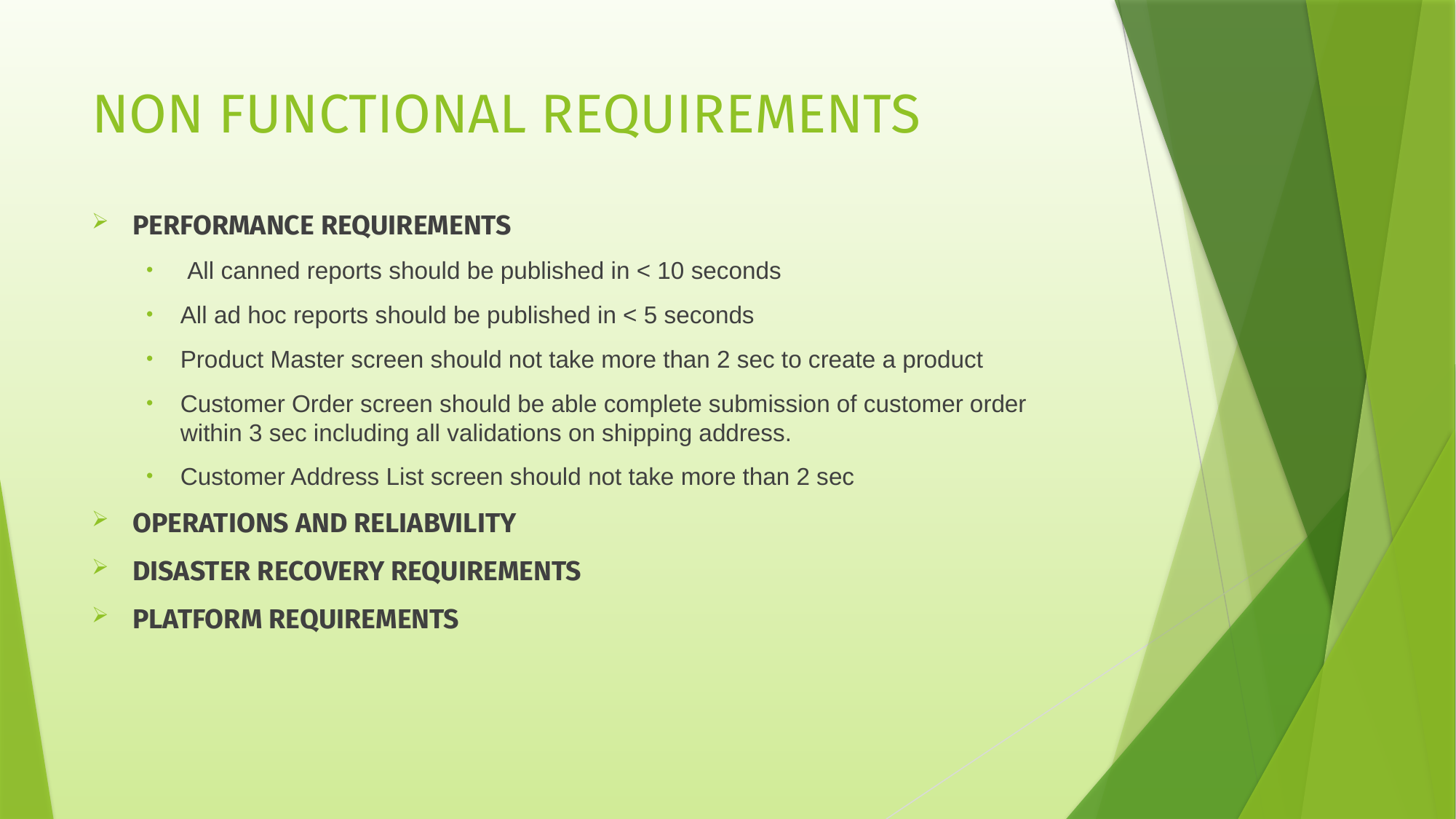

# NON FUNCTIONAL REQUIREMENTS
PERFORMANCE REQUIREMENTS
 All canned reports should be published in < 10 seconds
All ad hoc reports should be published in < 5 seconds
Product Master screen should not take more than 2 sec to create a product
Customer Order screen should be able complete submission of customer order within 3 sec including all validations on shipping address.
Customer Address List screen should not take more than 2 sec
OPERATIONS AND RELIABVILITY
DISASTER RECOVERY REQUIREMENTS
PLATFORM REQUIREMENTS